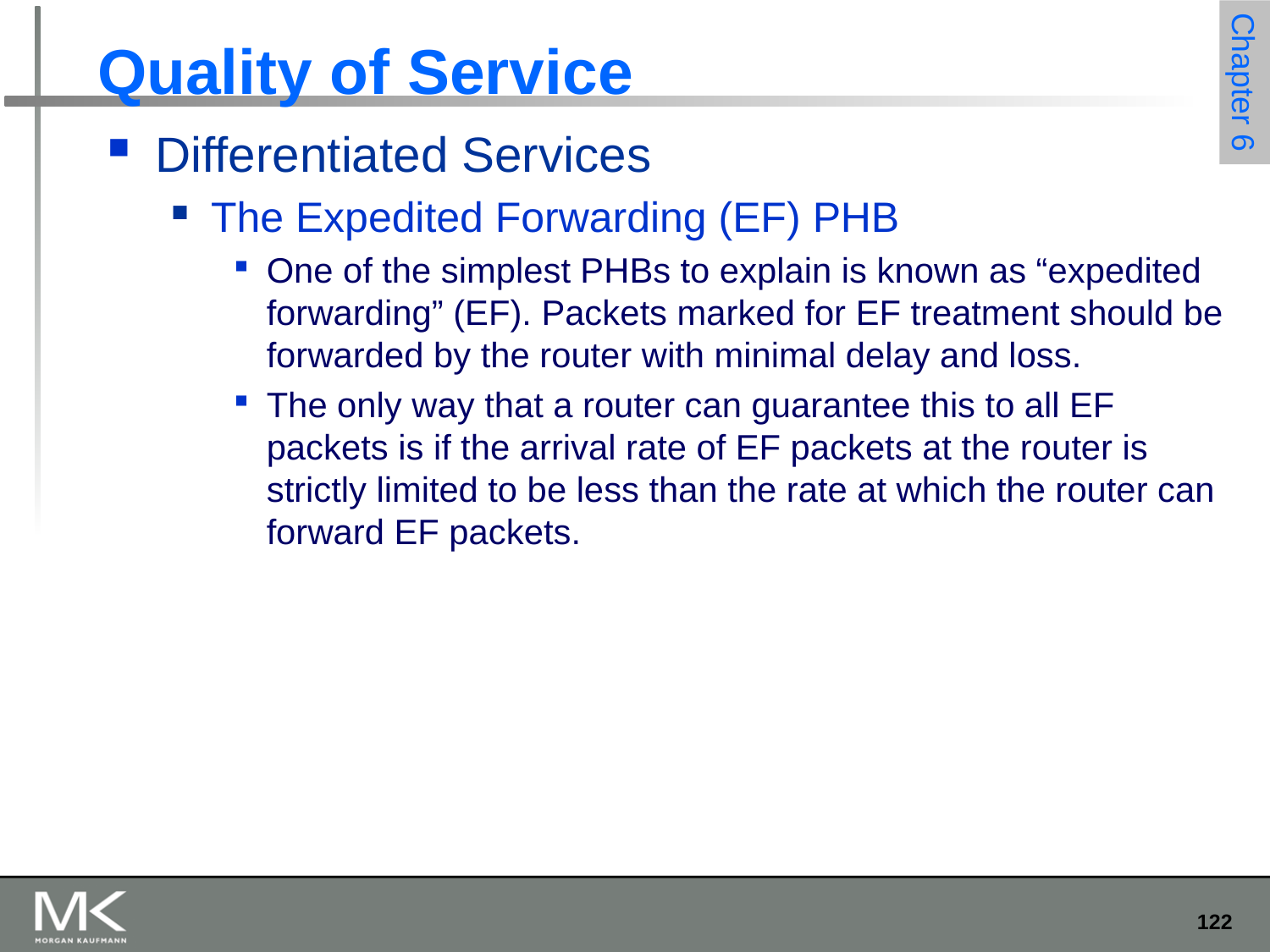

# Quality of Service
Differentiated Services
The Expedited Forwarding (EF) PHB
One of the simplest PHBs to explain is known as “expedited forwarding” (EF). Packets marked for EF treatment should be forwarded by the router with minimal delay and loss.
The only way that a router can guarantee this to all EF packets is if the arrival rate of EF packets at the router is strictly limited to be less than the rate at which the router can forward EF packets.